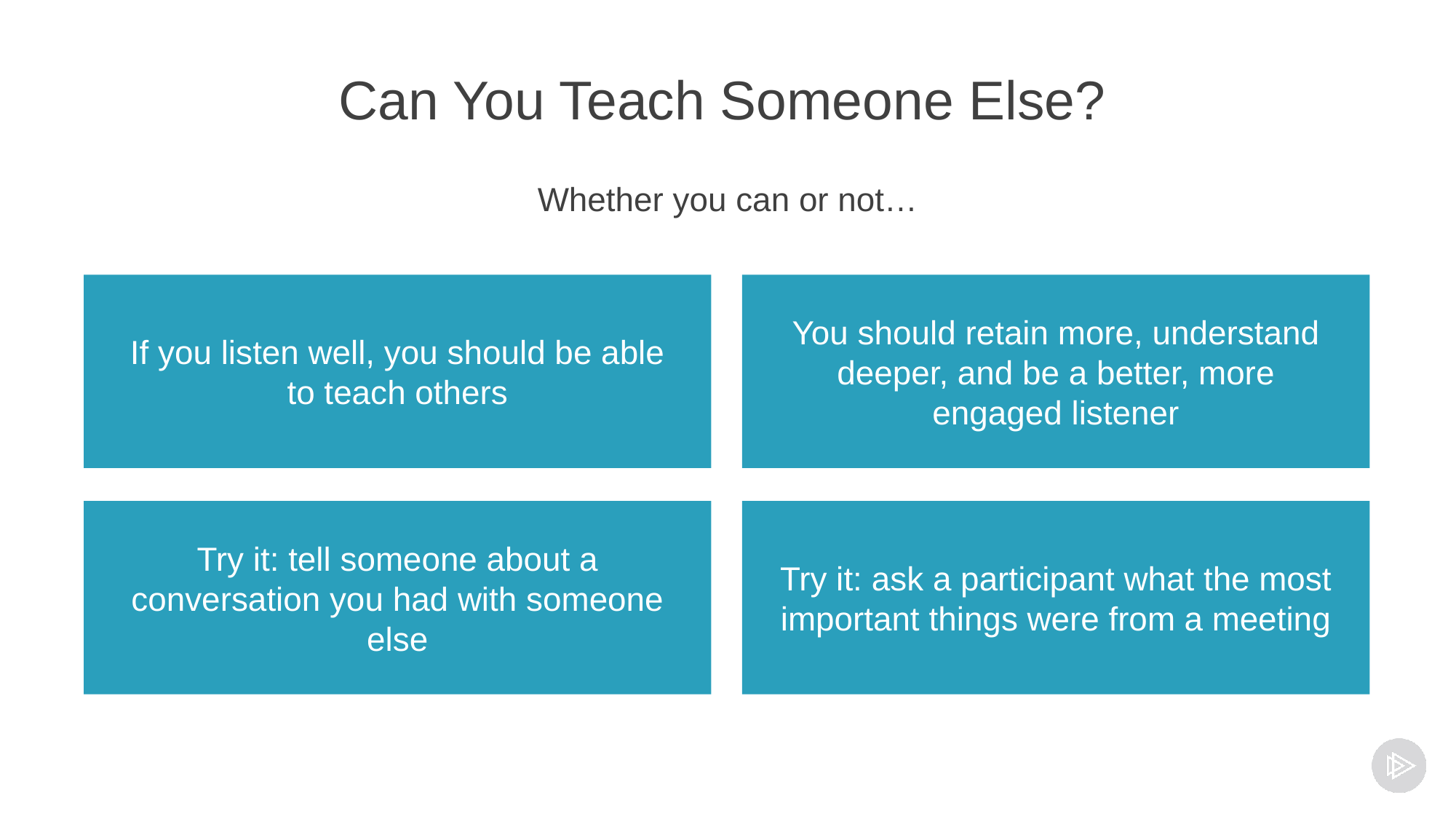

# Can You Teach Someone Else?
Whether you can or not…
If you listen well, you should be able to teach others
You should retain more, understand deeper, and be a better, more engaged listener
Try it: tell someone about a conversation you had with someone else
Try it: ask a participant what the most important things were from a meeting